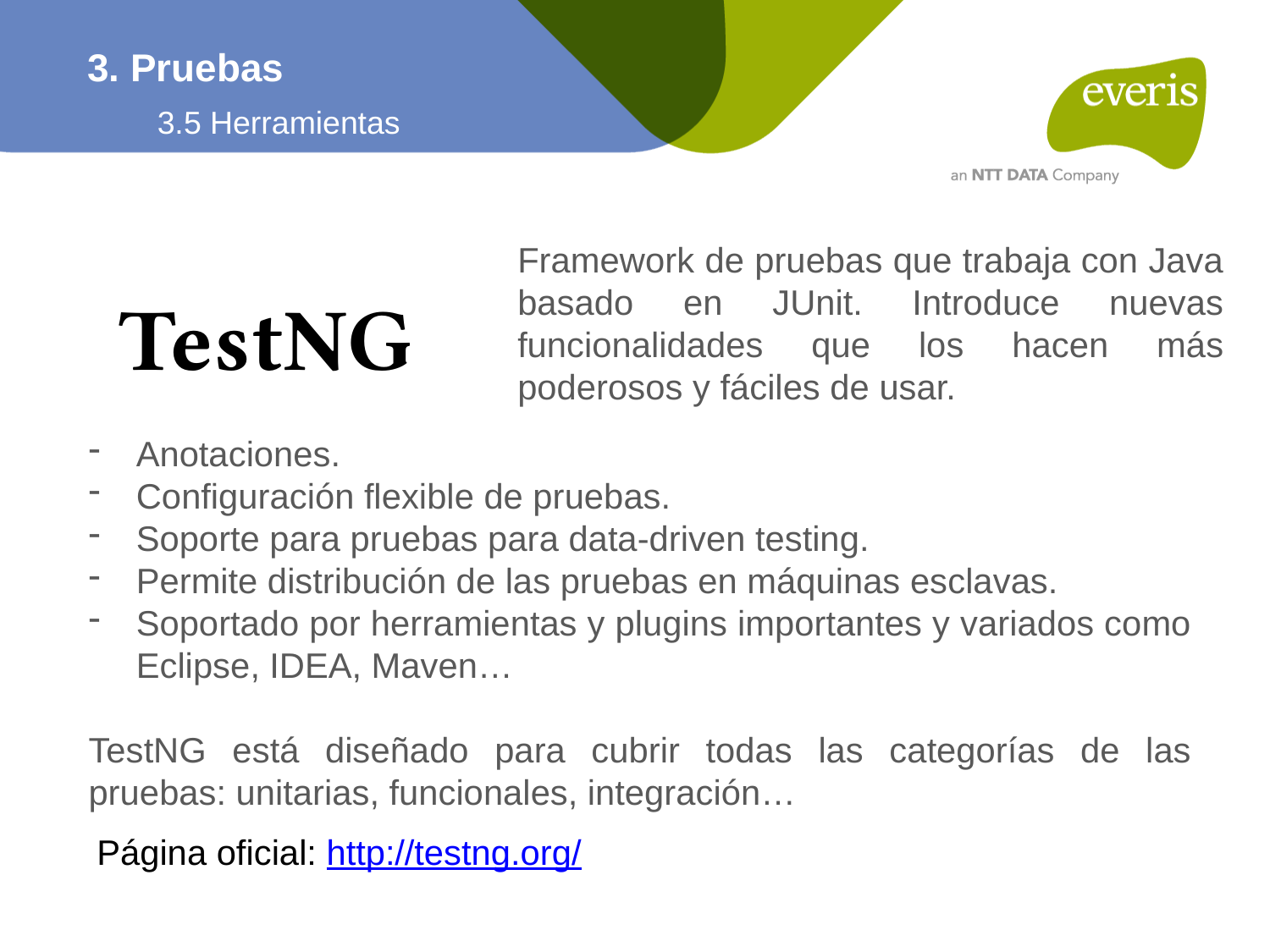

3. Pruebas

3.5 Herramientas
Framework de pruebas que trabaja con Java basado en JUnit. Introduce nuevas funcionalidades que los hacen más poderosos y fáciles de usar.
TestNG
Anotaciones.
Configuración flexible de pruebas.
Soporte para pruebas para data-driven testing.
Permite distribución de las pruebas en máquinas esclavas.
Soportado por herramientas y plugins importantes y variados como Eclipse, IDEA, Maven…

TestNG está diseñado para cubrir todas las categorías de las pruebas: unitarias, funcionales, integración…
Página oficial: http://testng.org/